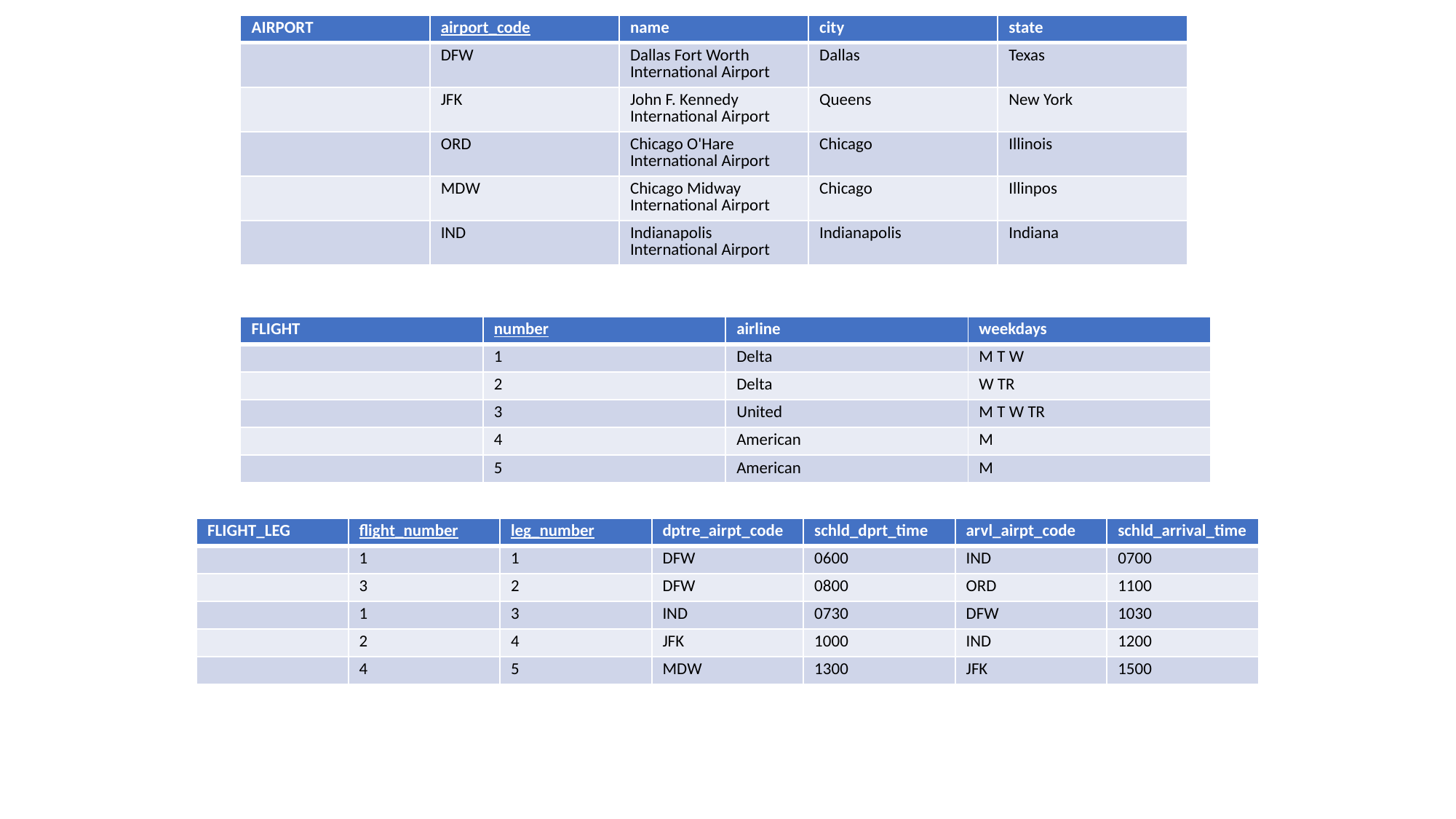

| AIRPORT | airport\_code | name | city | state |
| --- | --- | --- | --- | --- |
|  | DFW | Dallas Fort Worth International Airport | Dallas | Texas |
|  | JFK | John F. Kennedy International Airport | Queens | New York |
|  | ORD | Chicago O'Hare International Airport | Chicago | Illinois |
|  | MDW | Chicago Midway International Airport | Chicago | Illinpos |
|  | IND | Indianapolis International Airport | Indianapolis | Indiana |
| FLIGHT | number | airline | weekdays |
| --- | --- | --- | --- |
|  | 1 | Delta | M T W |
|  | 2 | Delta | W TR |
|  | 3 | United | M T W TR |
|  | 4 | American | M |
|  | 5 | American | M |
| FLIGHT\_LEG | flight\_number | leg\_number | dptre\_airpt\_code | schld\_dprt\_time | arvl\_airpt\_code | schld\_arrival\_time |
| --- | --- | --- | --- | --- | --- | --- |
|  | 1 | 1 | DFW | 0600 | IND | 0700 |
|  | 3 | 2 | DFW | 0800 | ORD | 1100 |
|  | 1 | 3 | IND | 0730 | DFW | 1030 |
|  | 2 | 4 | JFK | 1000 | IND | 1200 |
|  | 4 | 5 | MDW | 1300 | JFK | 1500 |